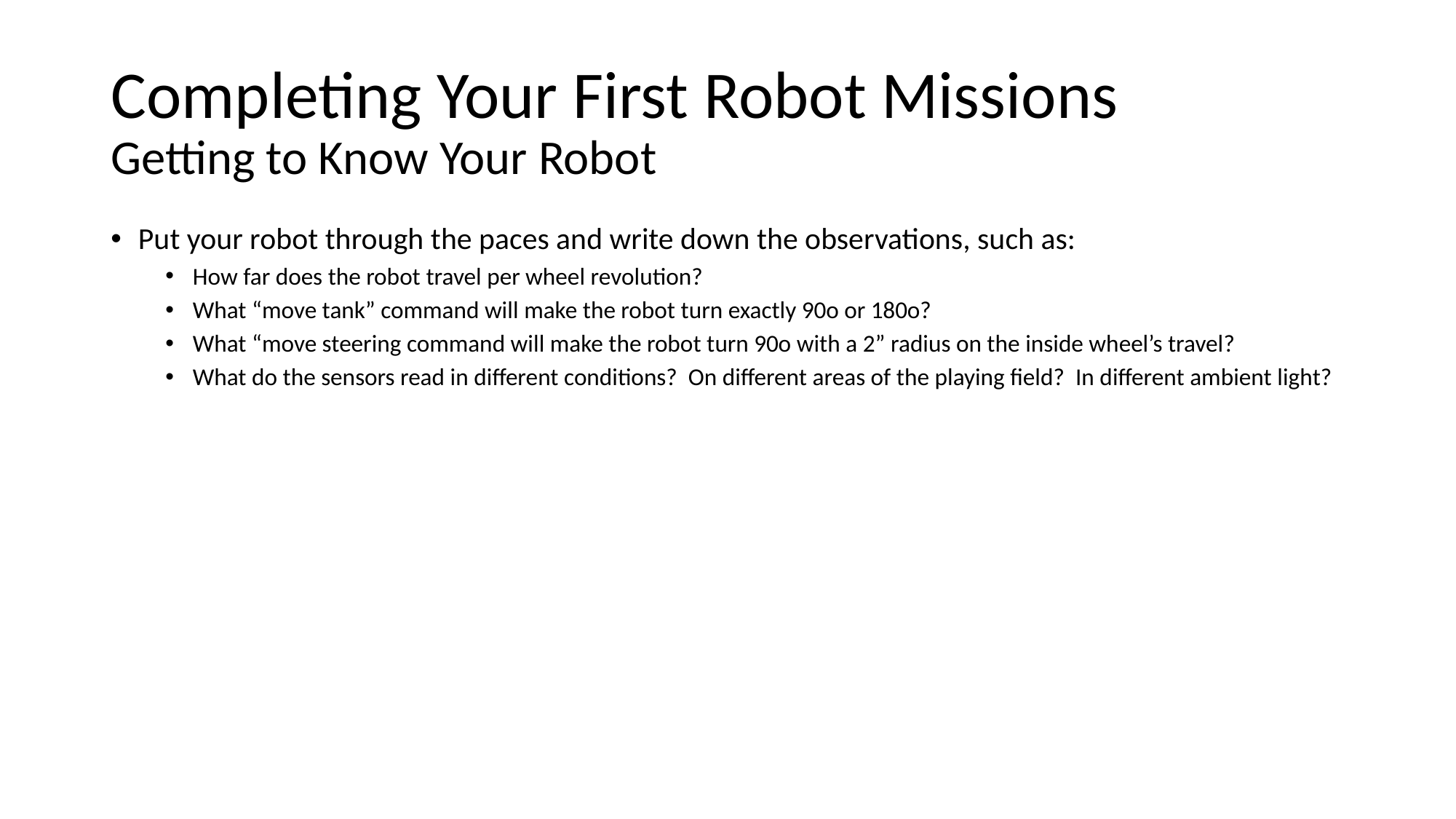

# Completing Your First Robot Missions Getting to Know Your Robot
Put your robot through the paces and write down the observations, such as:
How far does the robot travel per wheel revolution?
What “move tank” command will make the robot turn exactly 90o or 180o?
What “move steering command will make the robot turn 90o with a 2” radius on the inside wheel’s travel?
What do the sensors read in different conditions?  On different areas of the playing field?  In different ambient light?